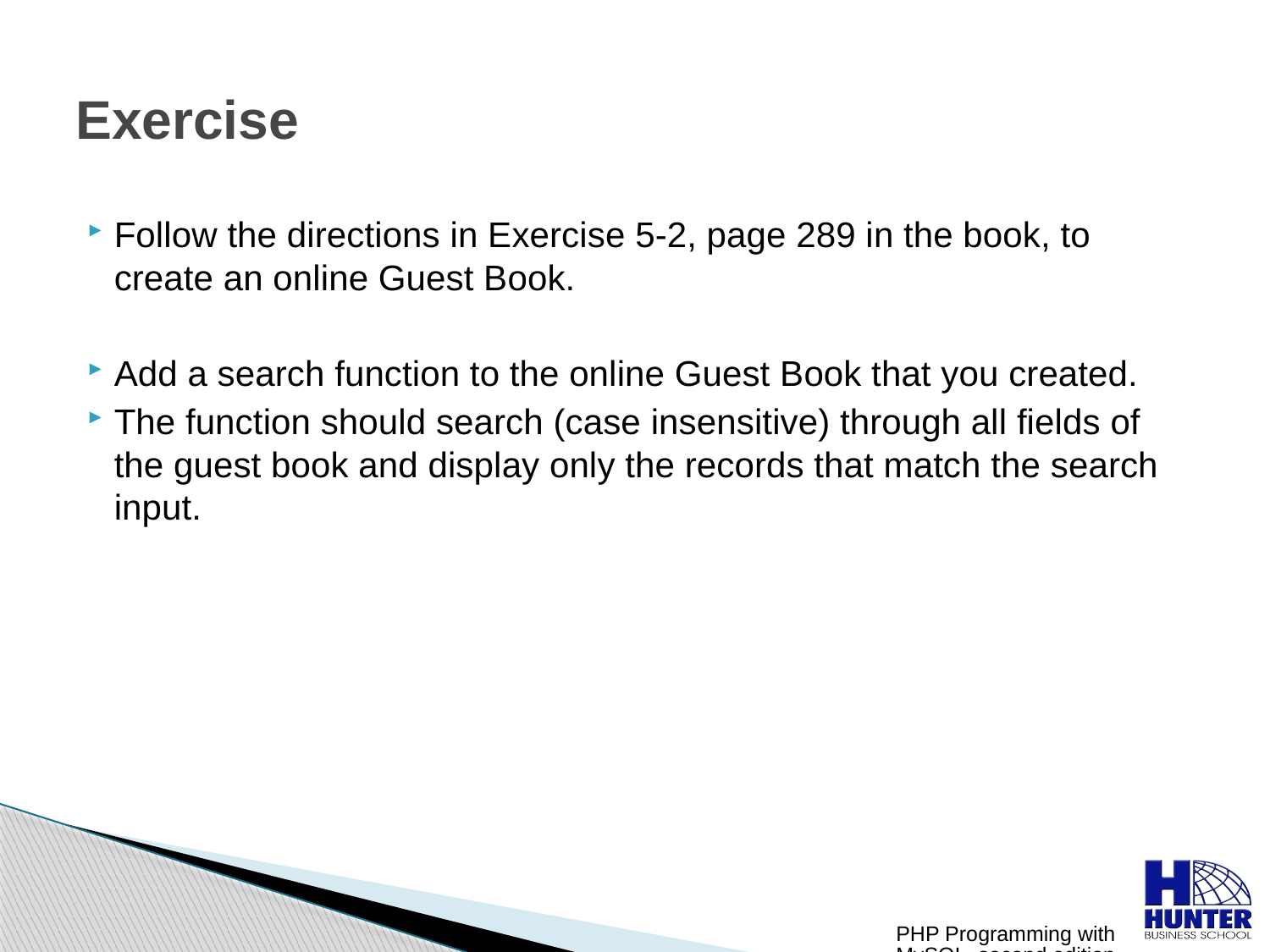

# Exercise
Follow the directions in Exercise 5-2, page 289 in the book, to create an online Guest Book.

Add a search function to the online Guest Book that you created.
The function should search (case insensitive) through all fields of the guest book and display only the records that match the search input.

PHP Programming with MySQL, second edition